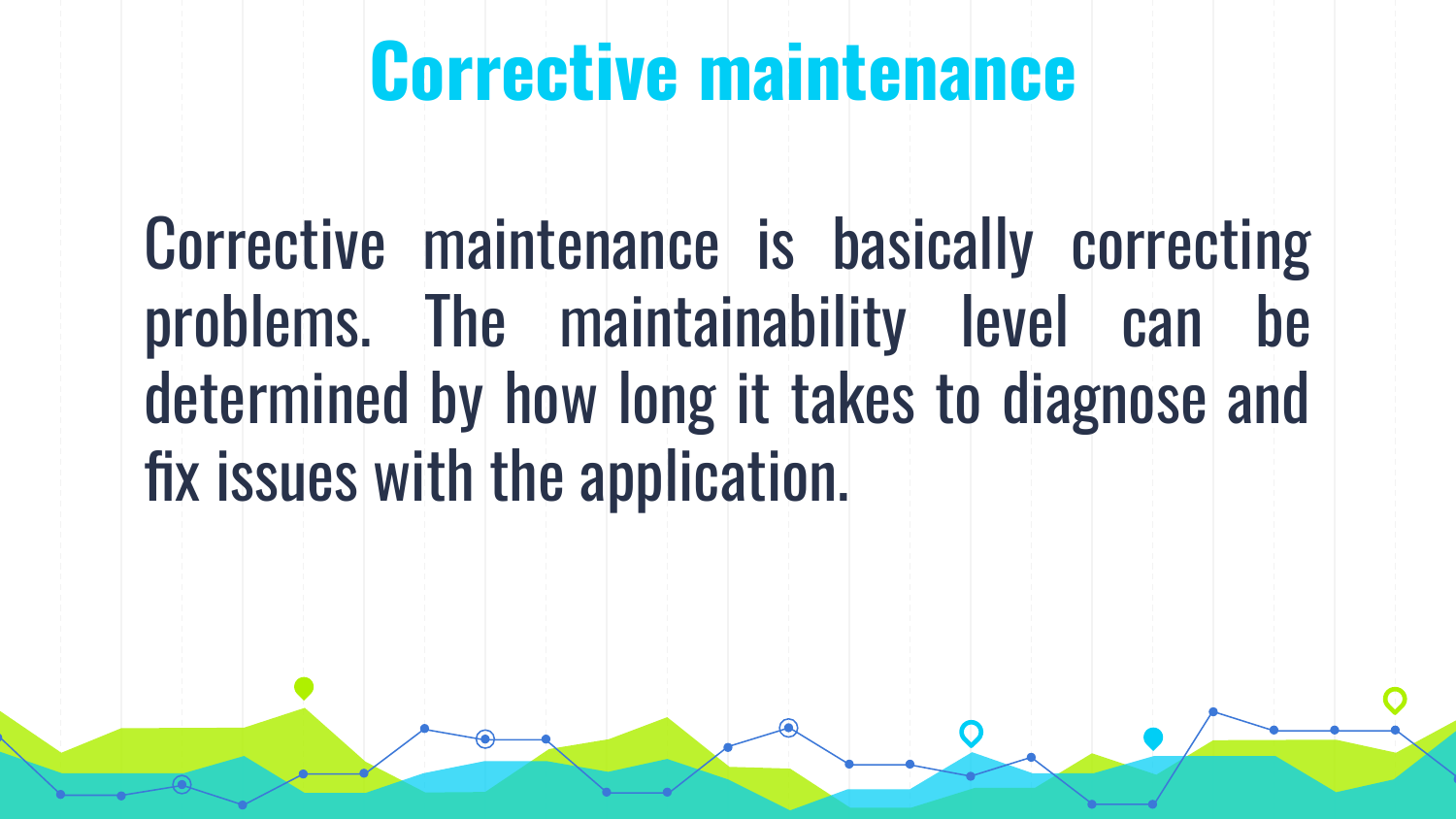

# Corrective maintenance
Corrective maintenance is basically correcting problems. The maintainability level can be determined by how long it takes to diagnose and fix issues with the application.